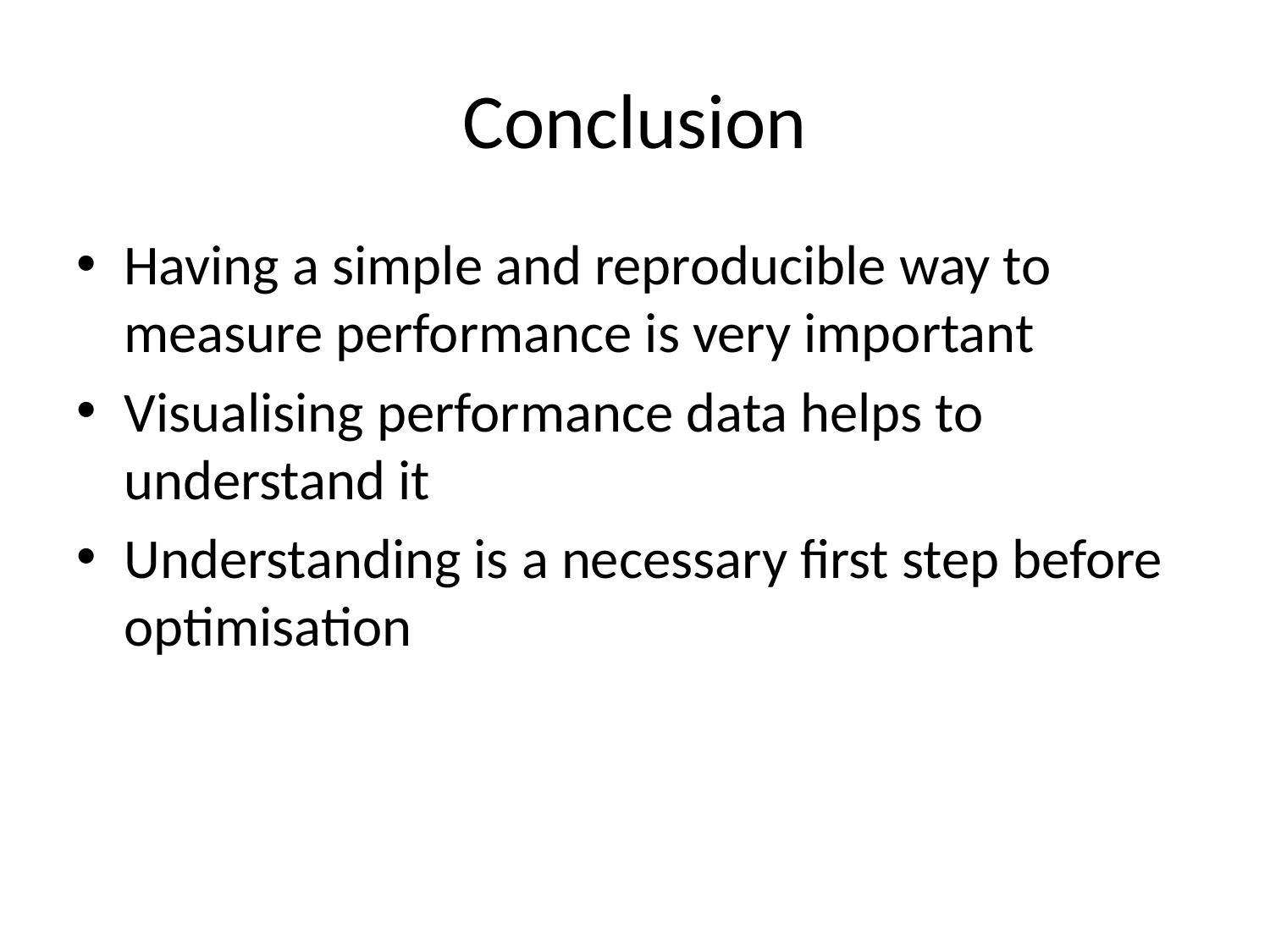

# Conclusion
Having a simple and reproducible way to measure performance is very important
Visualising performance data helps to understand it
Understanding is a necessary first step before optimisation